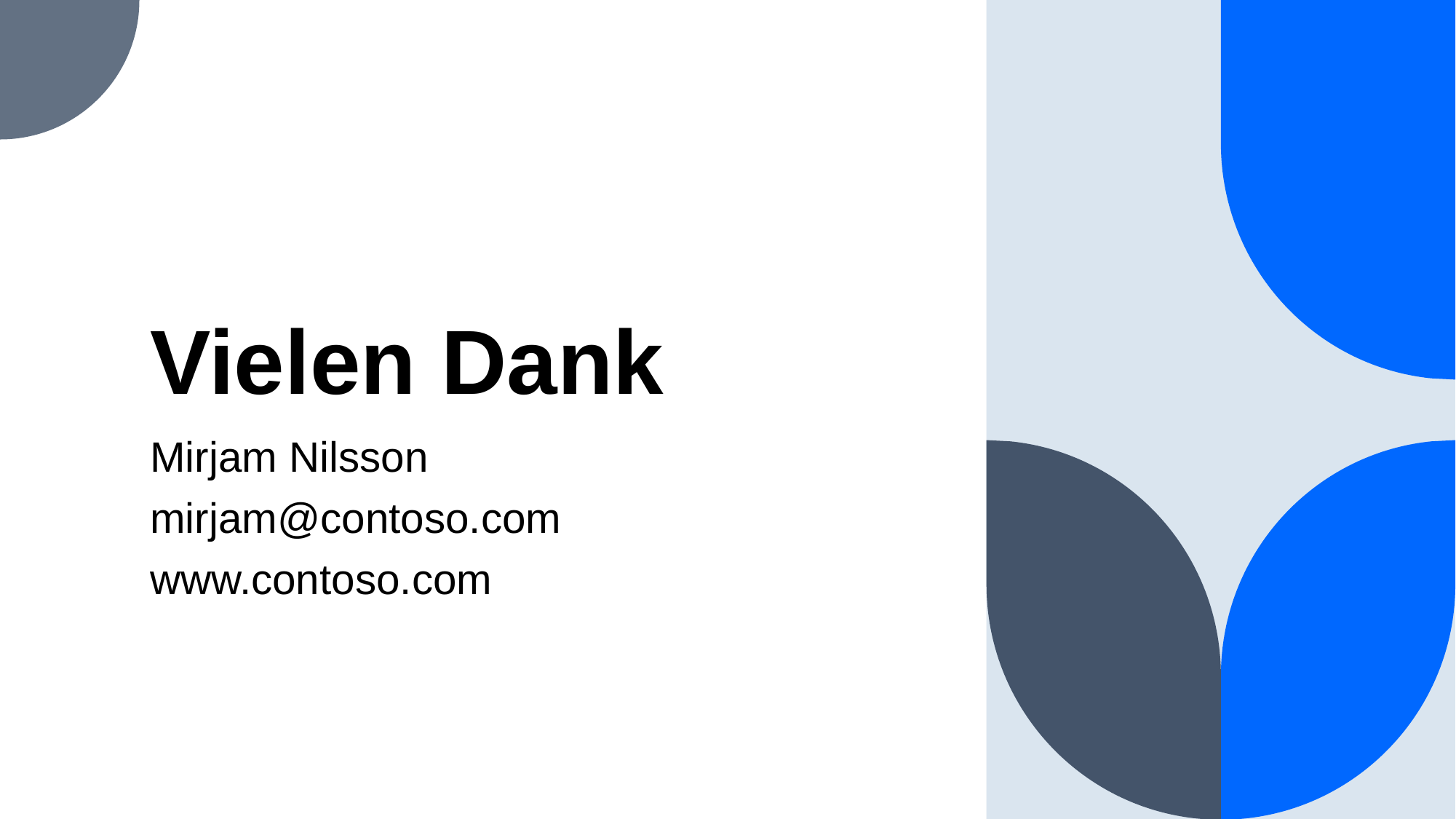

# Vielen Dank
Mirjam Nilsson​
mirjam@contoso.com
www.contoso.com